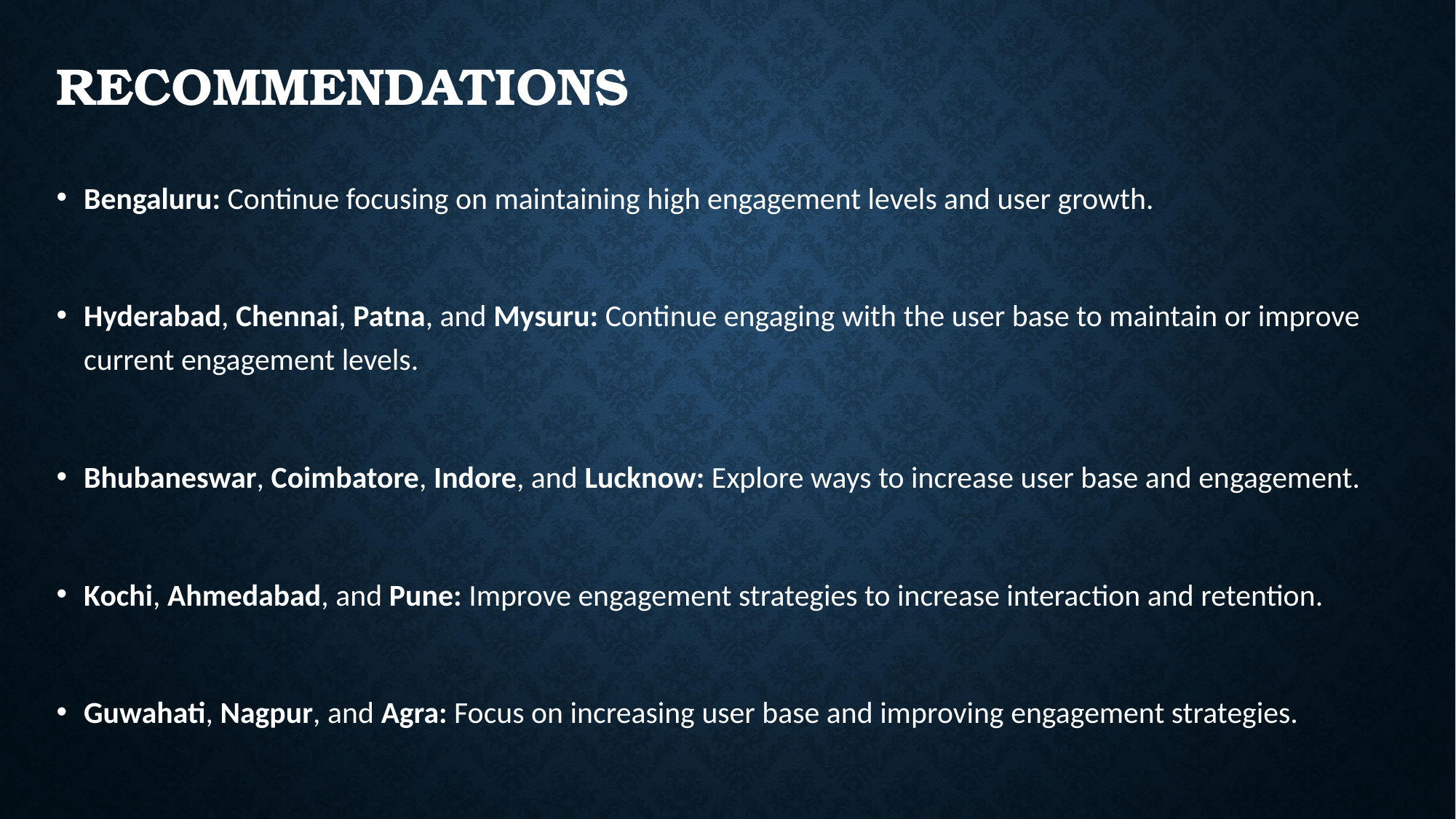

# Recommendations
Bengaluru: Continue focusing on maintaining high engagement levels and user growth.

Hyderabad, Chennai, Patna, and Mysuru: Continue engaging with the user base to maintain or improve current engagement levels.

Bhubaneswar, Coimbatore, Indore, and Lucknow: Explore ways to increase user base and engagement.

Kochi, Ahmedabad, and Pune: Improve engagement strategies to increase interaction and retention.

Guwahati, Nagpur, and Agra: Focus on increasing user base and improving engagement strategies.